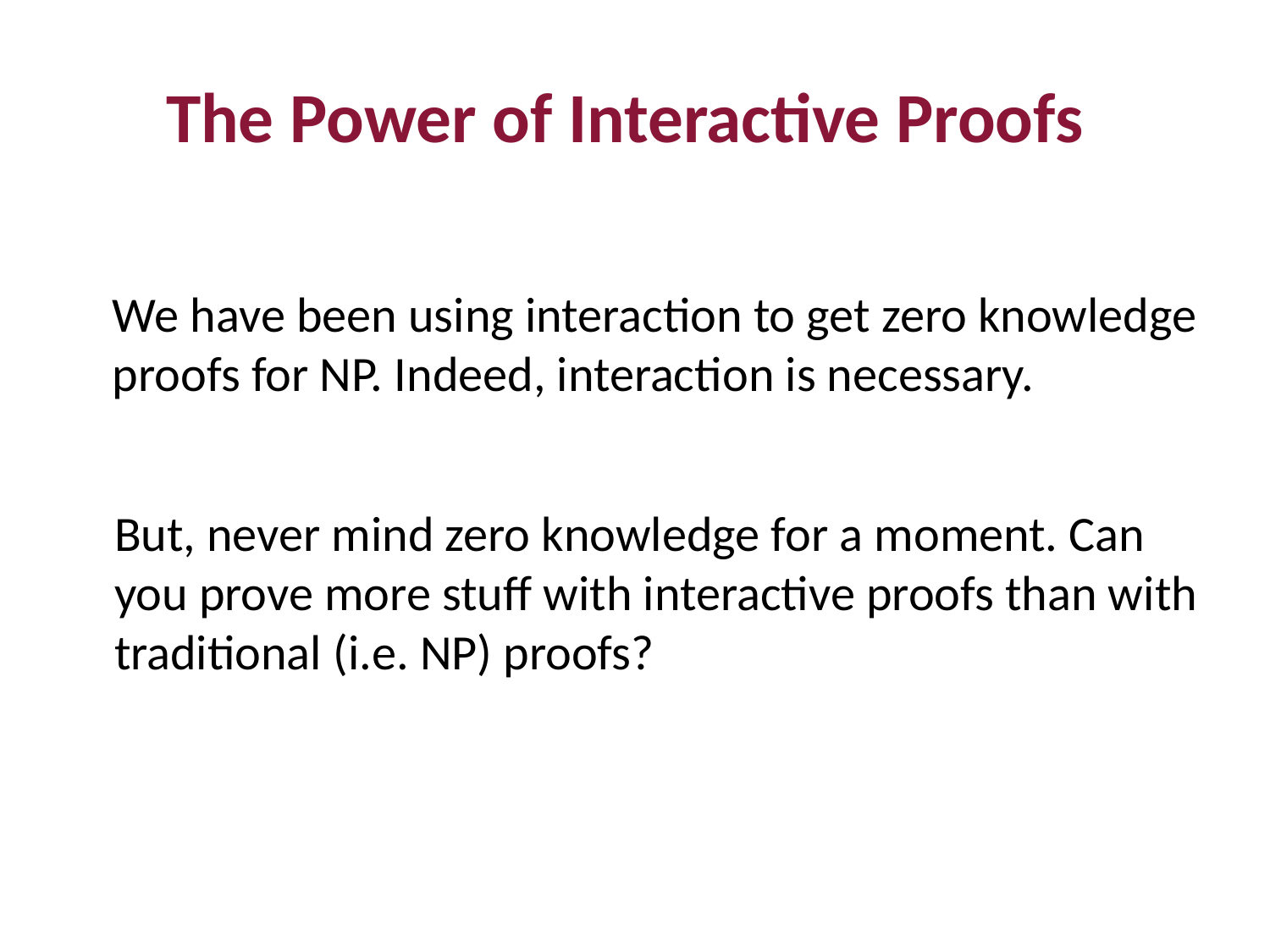

The Power of Interactive Proofs
We have been using interaction to get zero knowledge proofs for NP. Indeed, interaction is necessary.
But, never mind zero knowledge for a moment. Can you prove more stuff with interactive proofs than with traditional (i.e. NP) proofs?